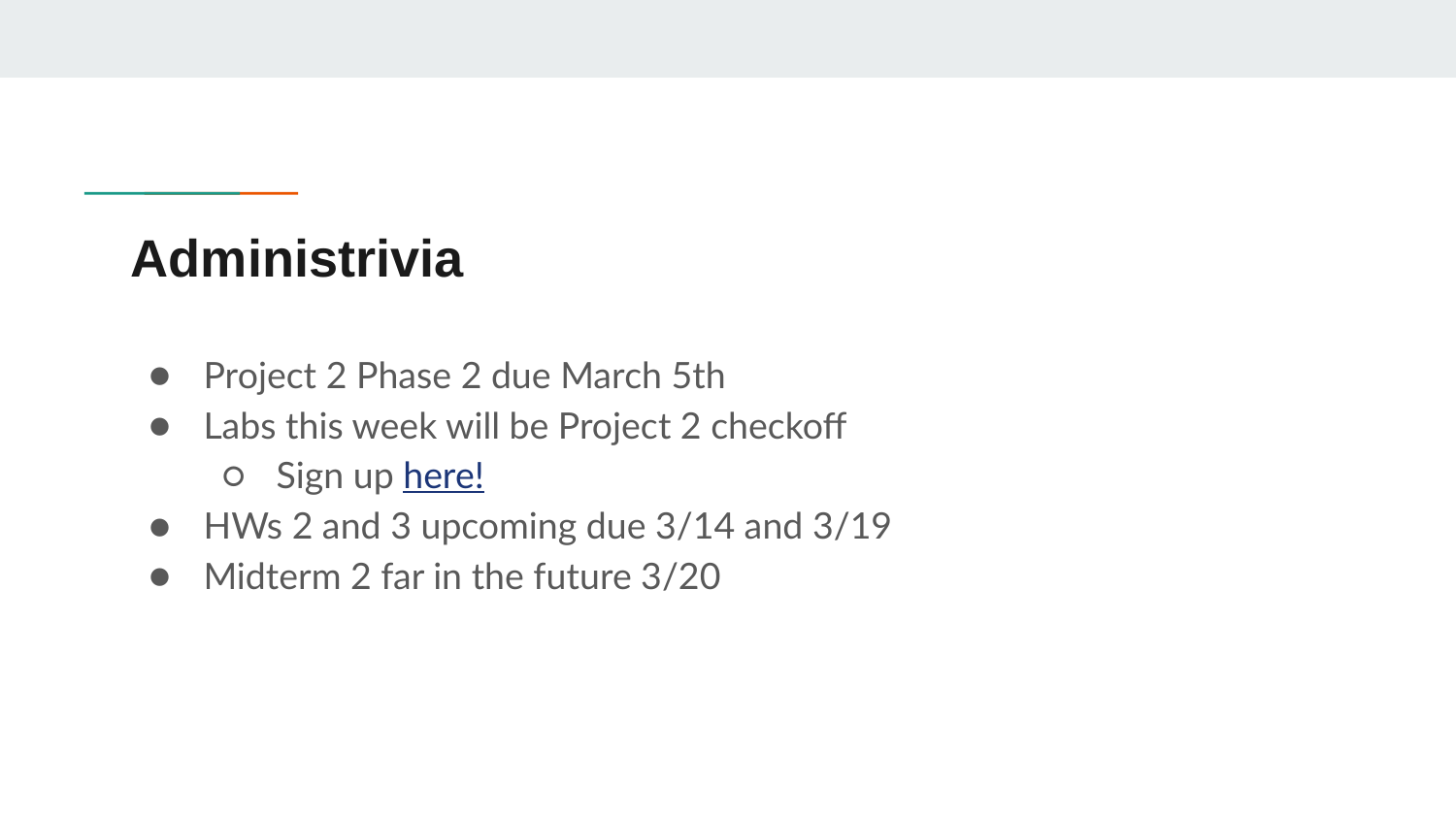

# Administrivia
Project 2 Phase 2 due March 5th
Labs this week will be Project 2 checkoff
Sign up here!
HWs 2 and 3 upcoming due 3/14 and 3/19
Midterm 2 far in the future 3/20